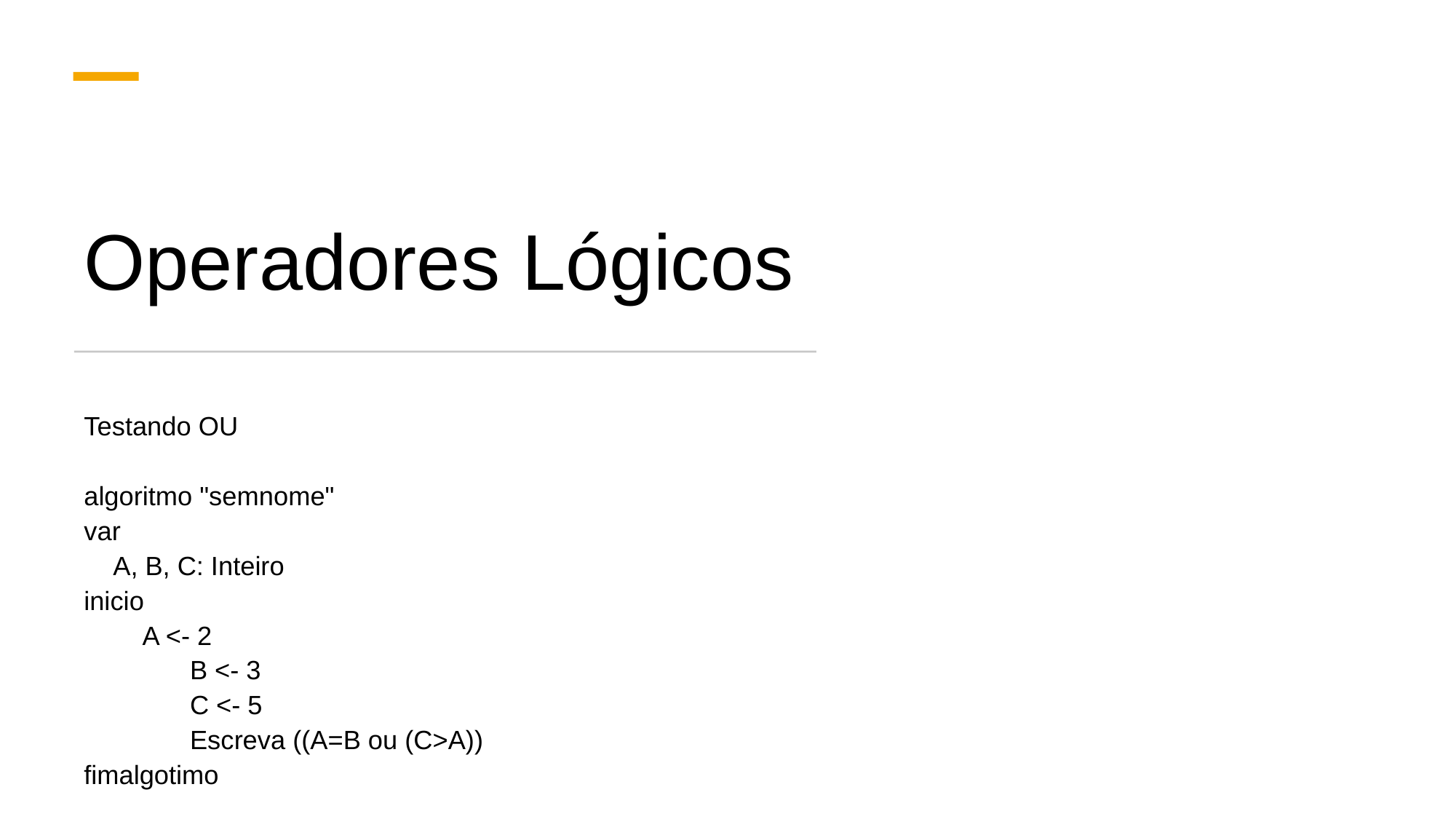

# Operadores Lógicos
Testando OU

algoritmo "semnome"
var
    A, B, C: Inteiro
inicio
        A <- 2
	B <- 3
	C <- 5
	Escreva ((A=B ou (C>A))
fimalgotimo